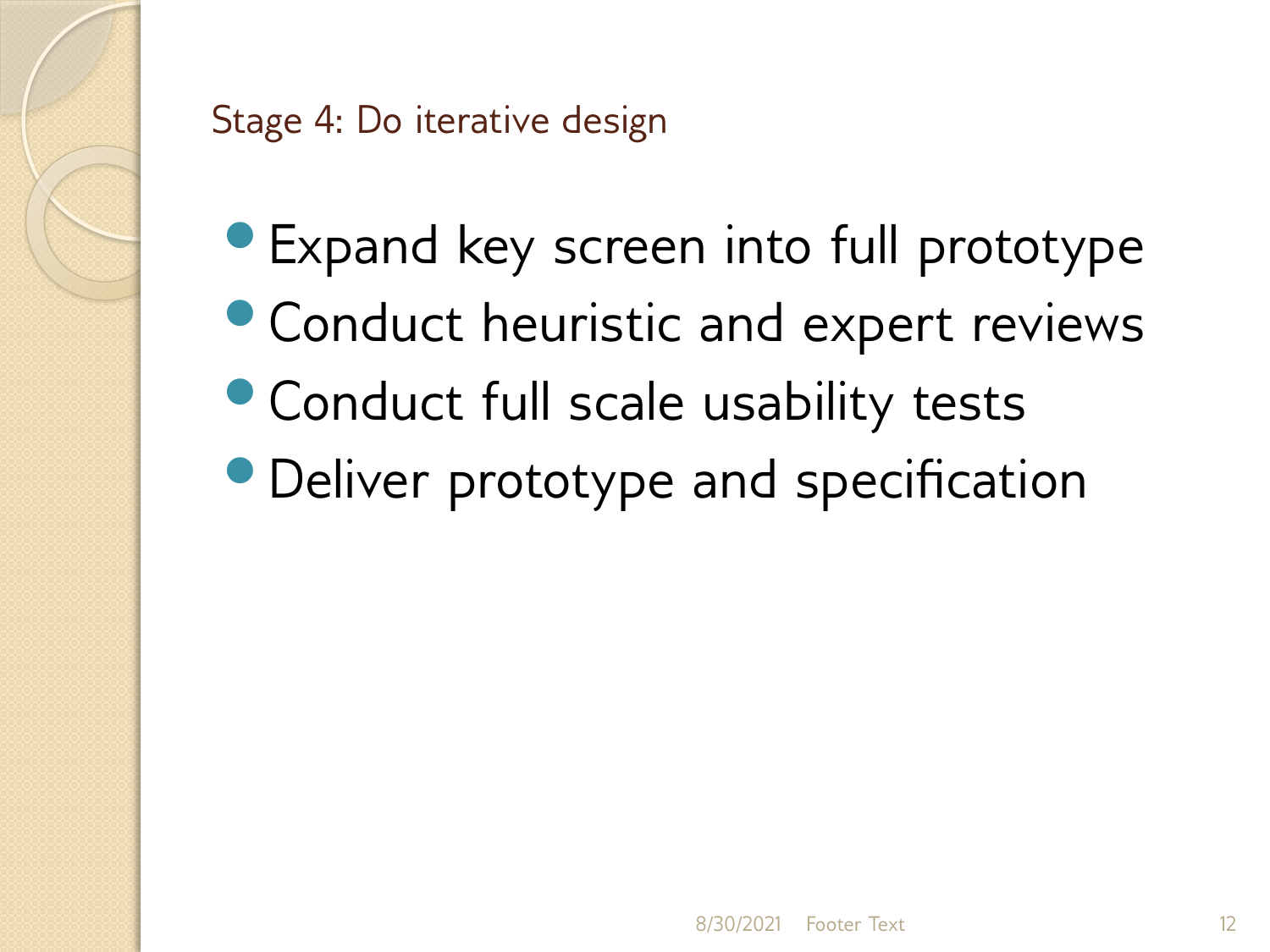

# Stage 4: Do iterative design
Expand key screen into full prototype
Conduct heuristic and expert reviews
Conduct full scale usability tests
Deliver prototype and specification

8/30/2021
Footer Text
12